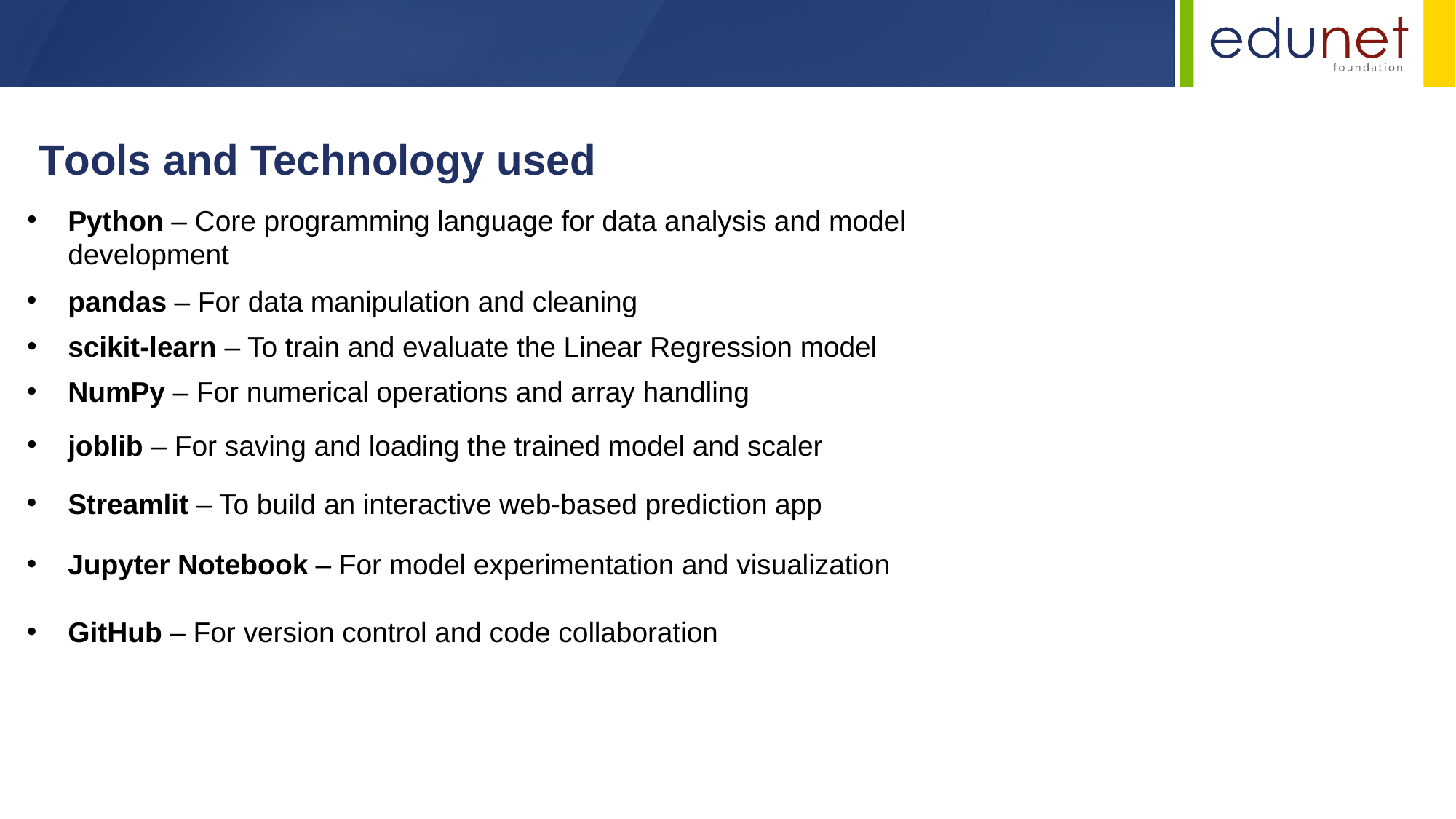

Tools and Technology used
Python – Core programming language for data analysis and model development
pandas – For data manipulation and cleaning
scikit-learn – To train and evaluate the Linear Regression model
NumPy – For numerical operations and array handling
joblib – For saving and loading the trained model and scaler
Streamlit – To build an interactive web-based prediction app
Jupyter Notebook – For model experimentation and visualization

GitHub – For version control and code collaboration